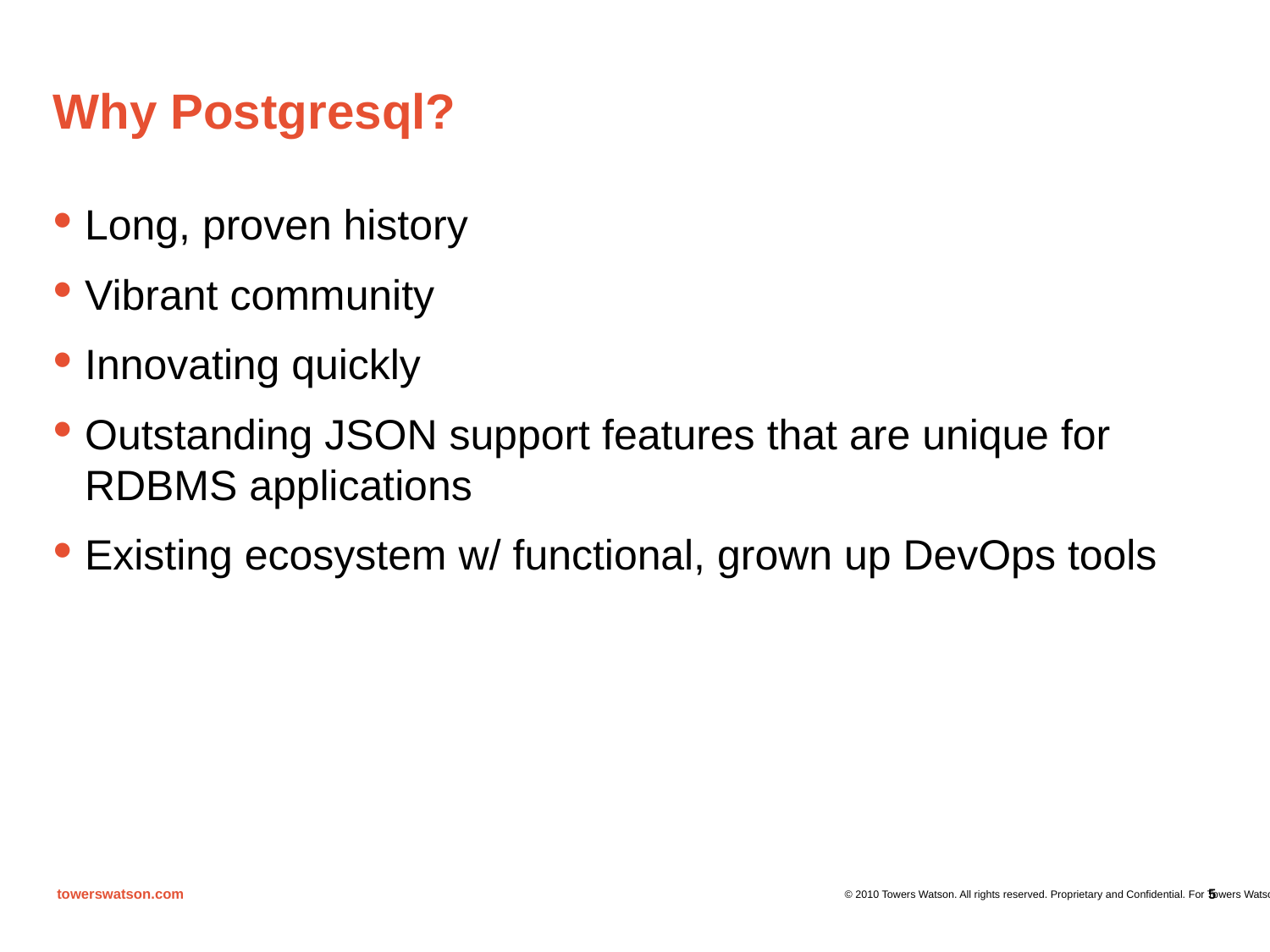

# Why Postgresql?
Long, proven history
Vibrant community
Innovating quickly
Outstanding JSON support features that are unique for RDBMS applications
Existing ecosystem w/ functional, grown up DevOps tools

5